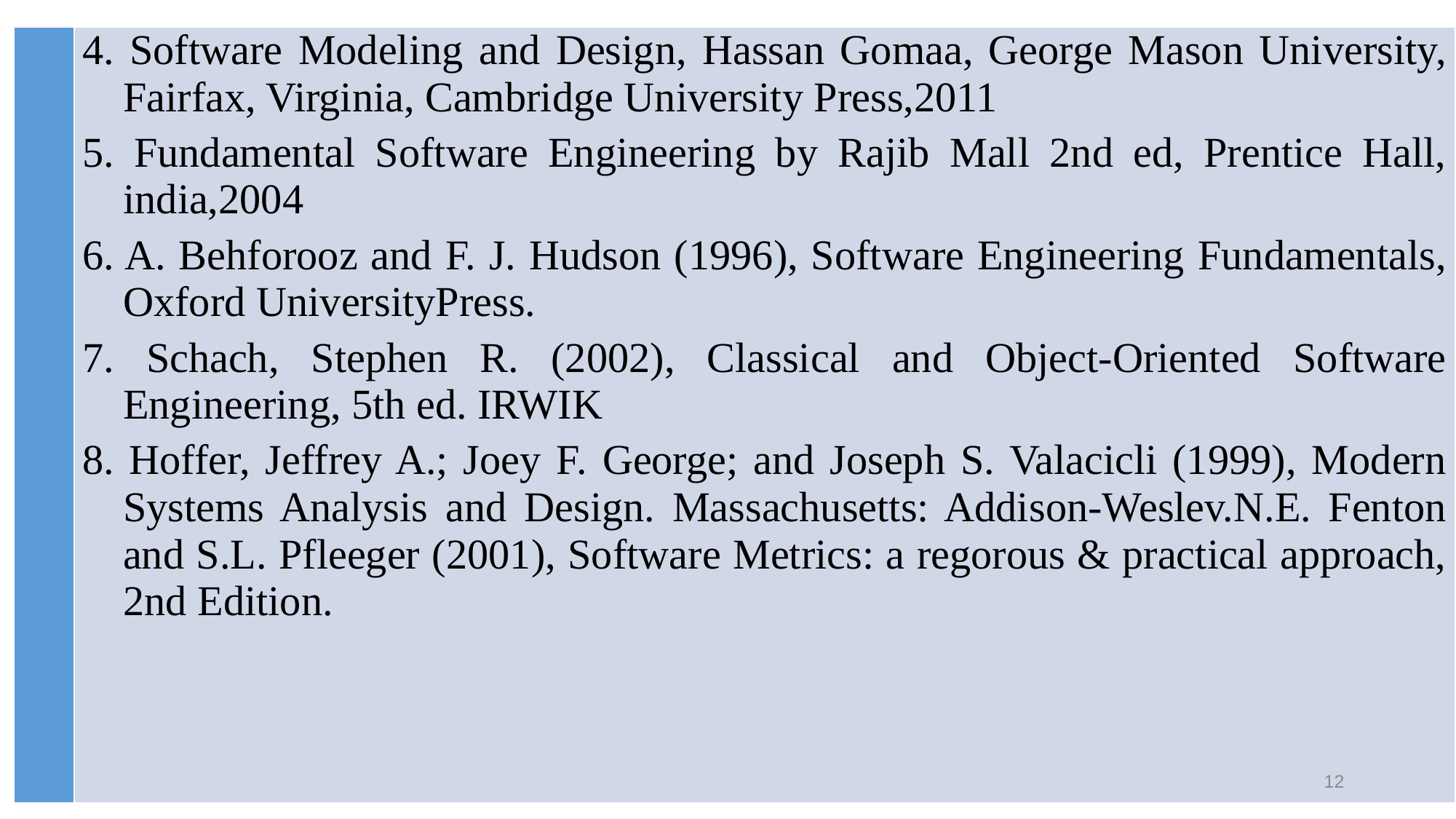

|  | 4. Software Modeling and Design, Hassan Gomaa, George Mason University, Fairfax, Virginia, Cambridge University Press,2011 5. Fundamental Software Engineering by Rajib Mall 2nd ed, Prentice Hall, india,2004 6. A. Behforooz and F. J. Hudson (1996), Software Engineering Fundamentals, Oxford UniversityPress. 7. Schach, Stephen R. (2002), Classical and Object-Oriented Software Engineering, 5th ed. IRWIK 8. Hoffer, Jeffrey A.; Joey F. George; and Joseph S. Valacicli (1999), Modern Systems Analysis and Design. Massachusetts: Addison-Weslev.N.E. Fenton and S.L. Pfleeger (2001), Software Metrics: a regorous & practical approach, 2nd Edition. |
| --- | --- |

12